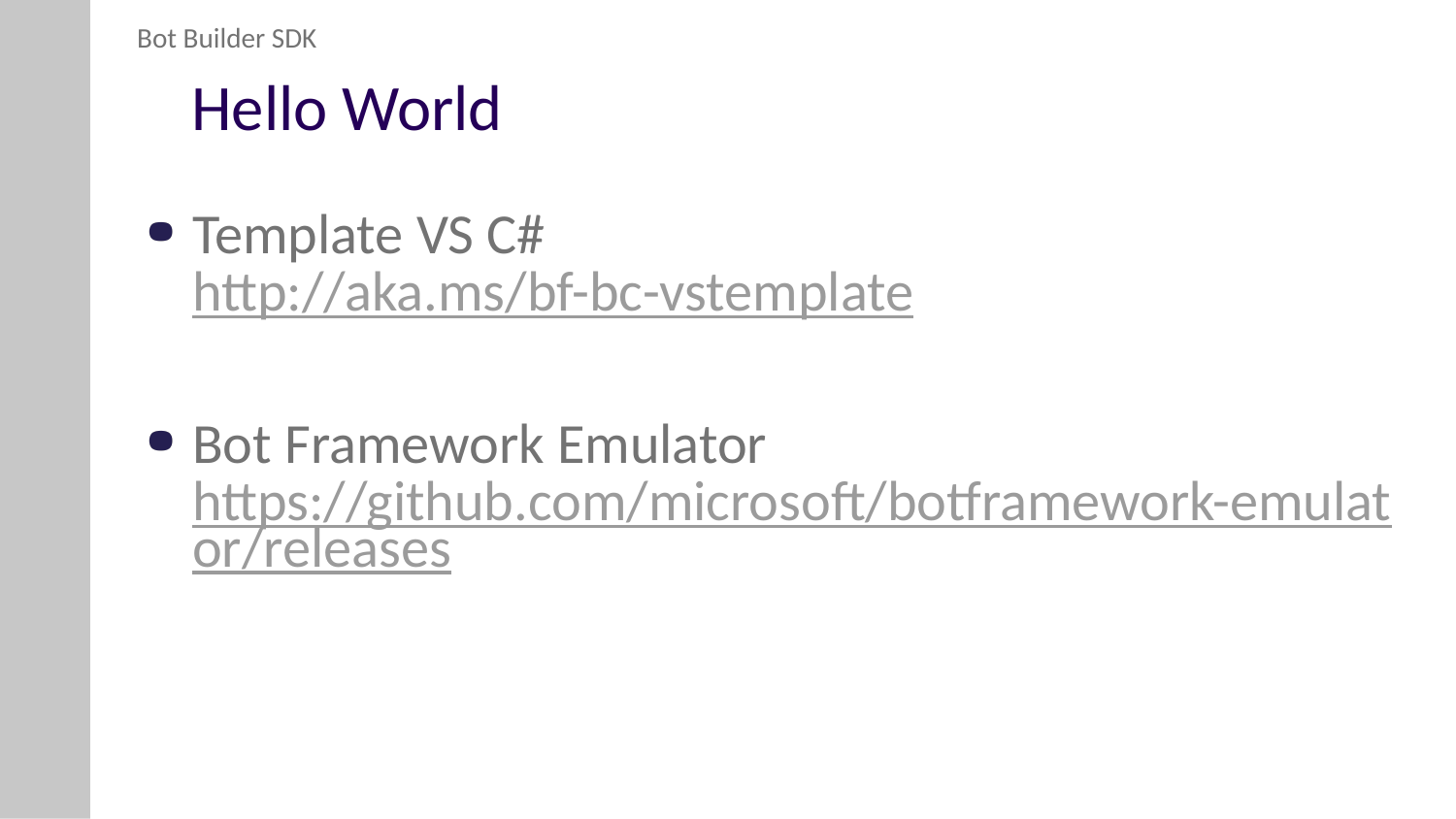

Bot Builder SDK
# Hello World
Template VS C#
http://aka.ms/bf-bc-vstemplate

Bot Framework Emulator https://github.com/microsoft/botframework-emulator/releases